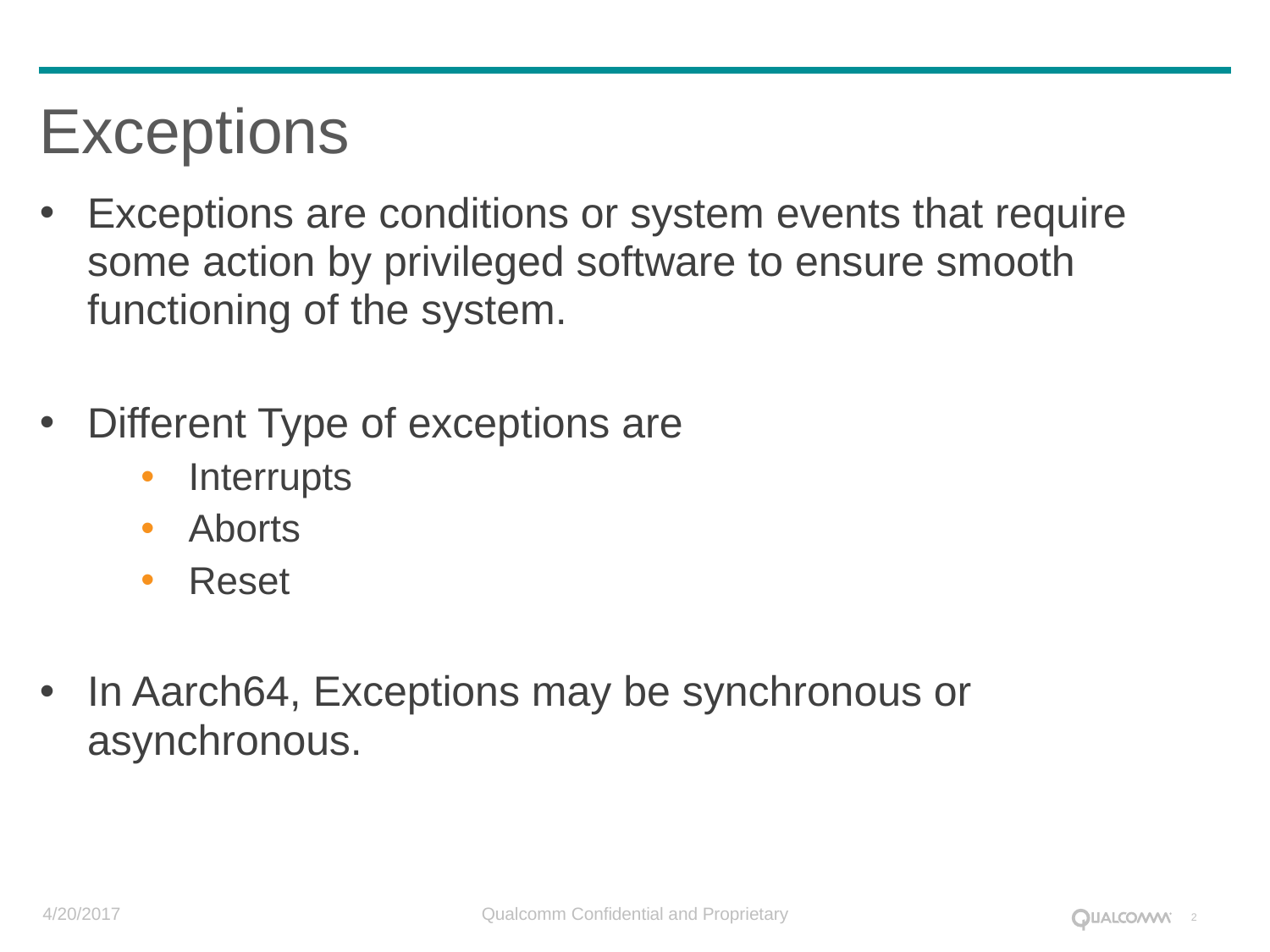

# Exceptions
Exceptions are conditions or system events that require some action by privileged software to ensure smooth functioning of the system.

Different Type of exceptions are
Interrupts
Aborts
Reset

In Aarch64, Exceptions may be synchronous or asynchronous.